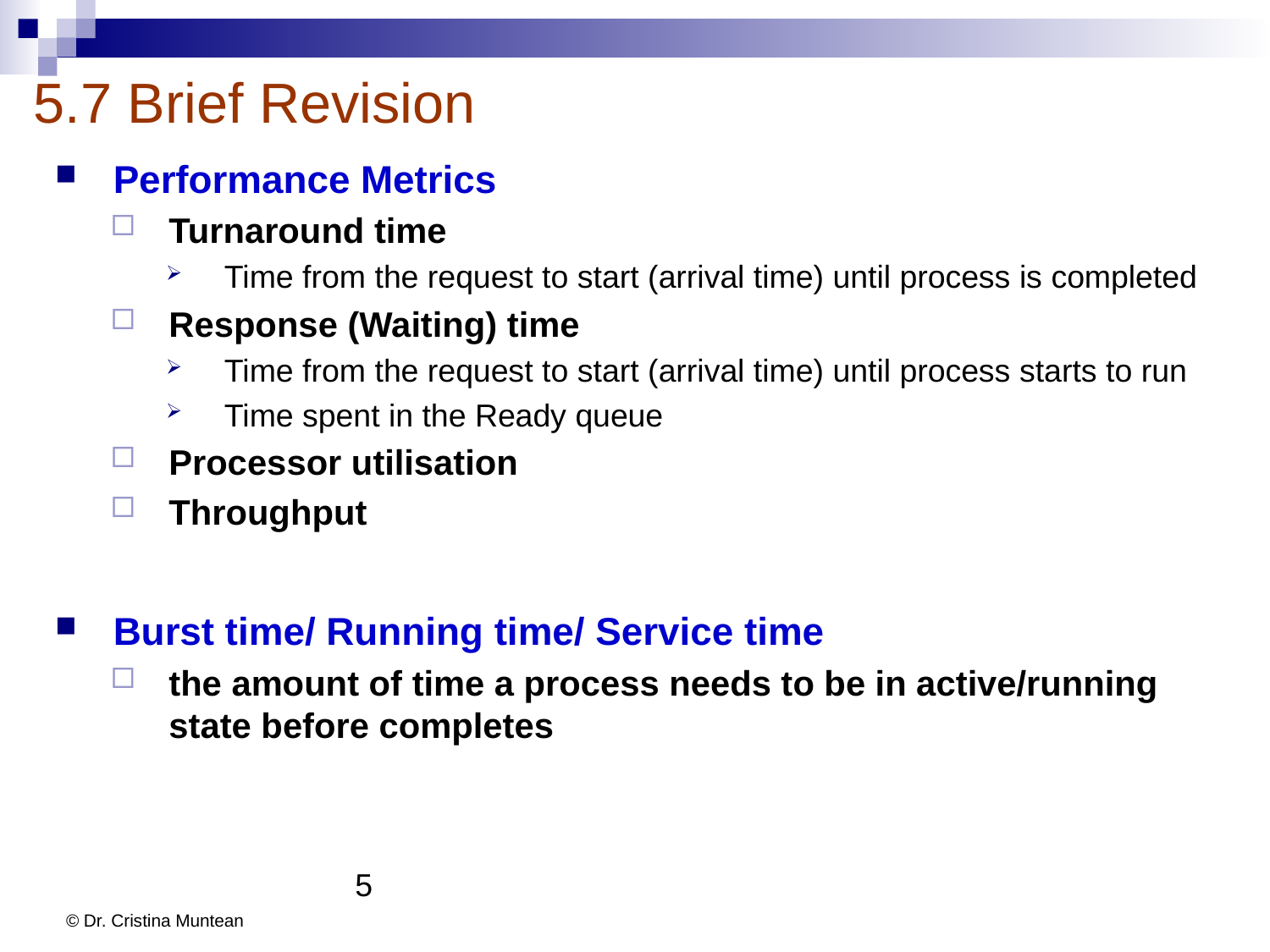

# 5.7 Brief Revision
Performance Metrics
Turnaround time
Time from the request to start (arrival time) until process is completed
Response (Waiting) time
Time from the request to start (arrival time) until process starts to run
Time spent in the Ready queue
Processor utilisation
Throughput

Burst time/ Running time/ Service time
the amount of time a process needs to be in active/running state before completes

5